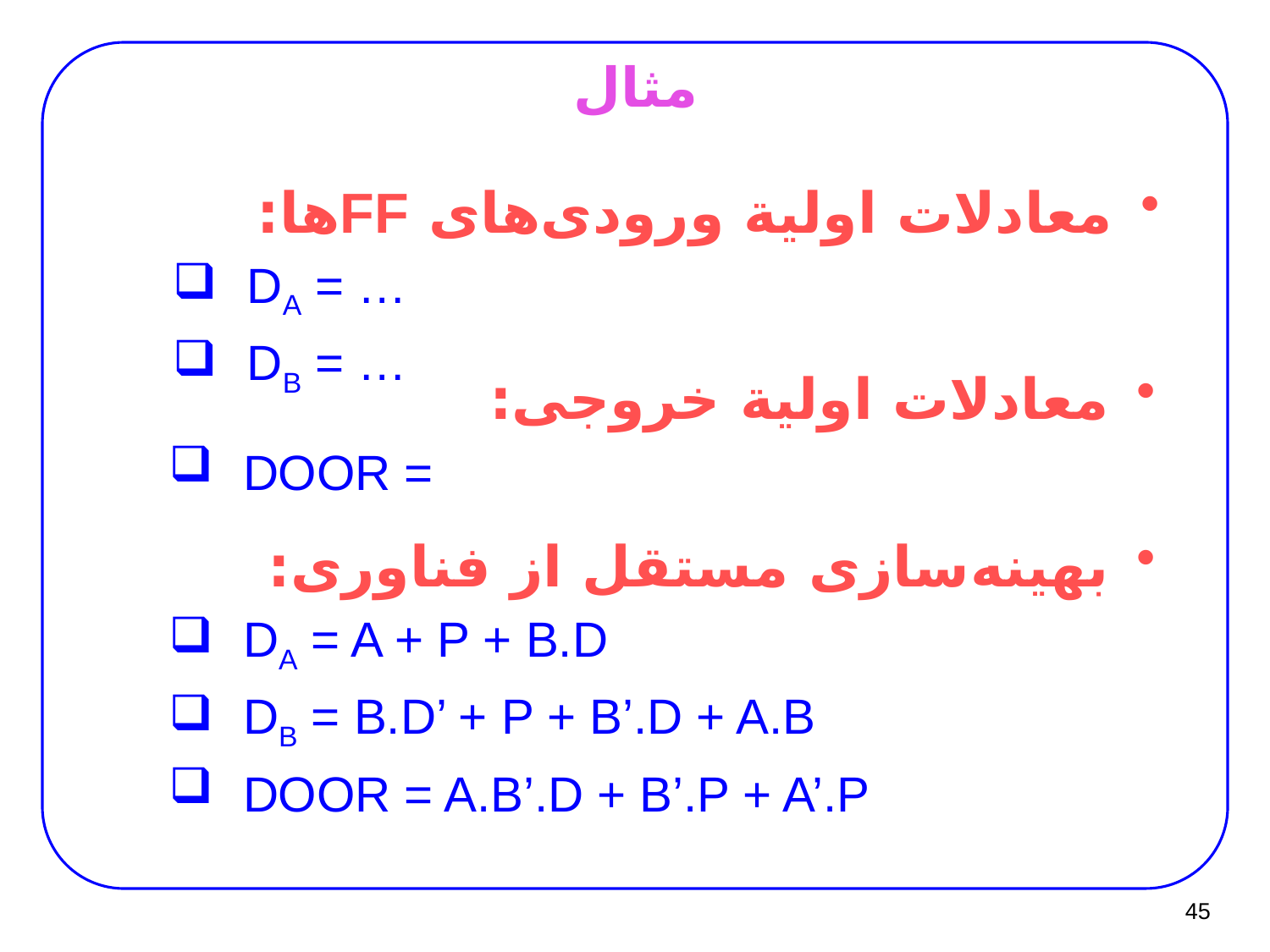

# مثال
معادلات اولیة ورودی‌های FFها:
DA = …
DB = …
معادلات اولیة خروجی:
DOOR =

بهینه‌سازی مستقل از فناوری:
DA = A + P + B.D
DB = B.D’ + P + B’.D + A.B
DOOR = A.B’.D + B’.P + A’.P

45